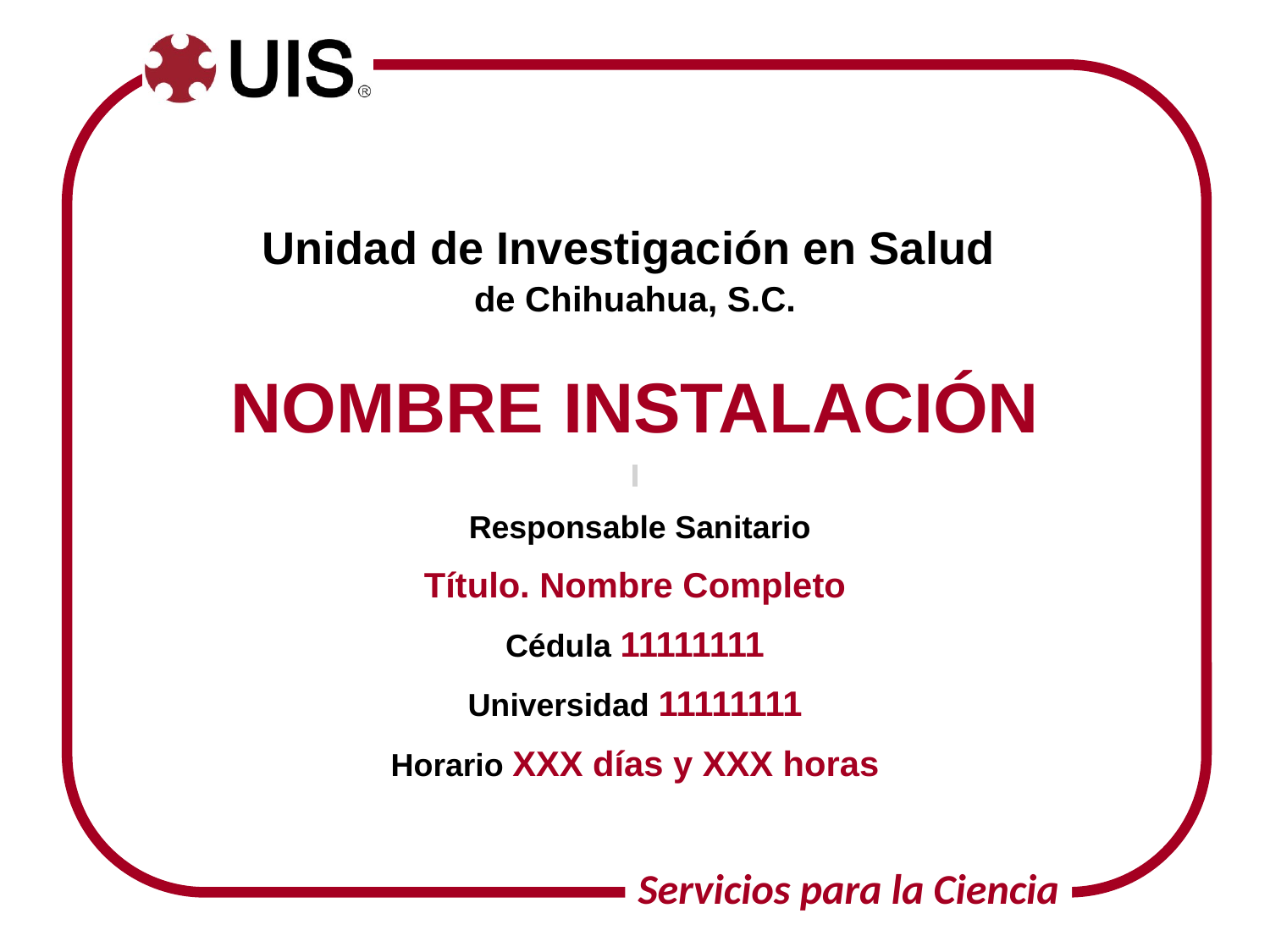

Unidad de Investigación en Salud
de Chihuahua, S.C.

NOMBRE INSTALACIÓN

 Responsable Sanitario
Título. Nombre Completo
Cédula 11111111
Universidad 11111111
Horario XXX días y XXX horas